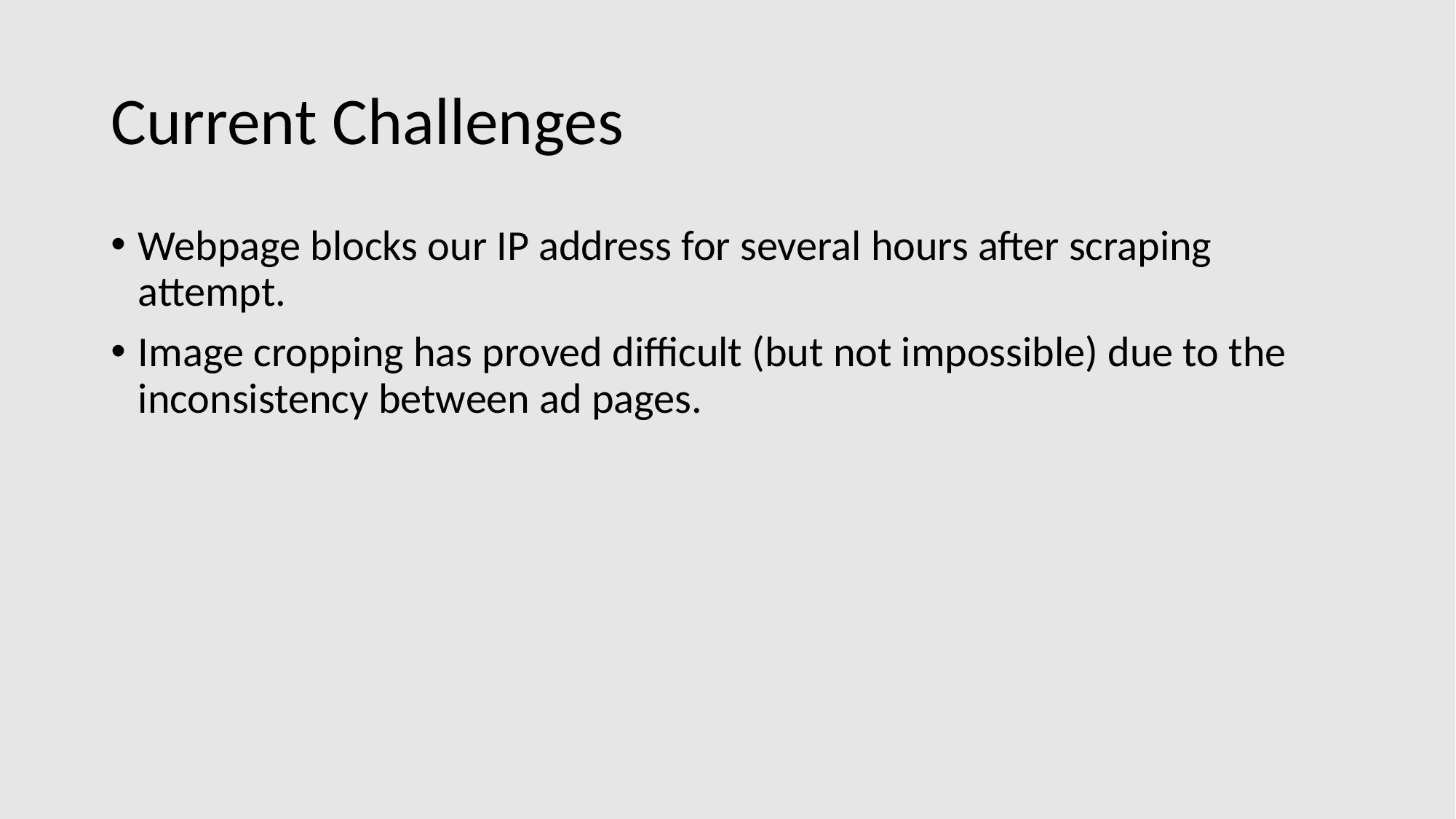

# Current Challenges
Webpage blocks our IP address for several hours after scraping attempt.
Image cropping has proved difficult (but not impossible) due to the inconsistency between ad pages.